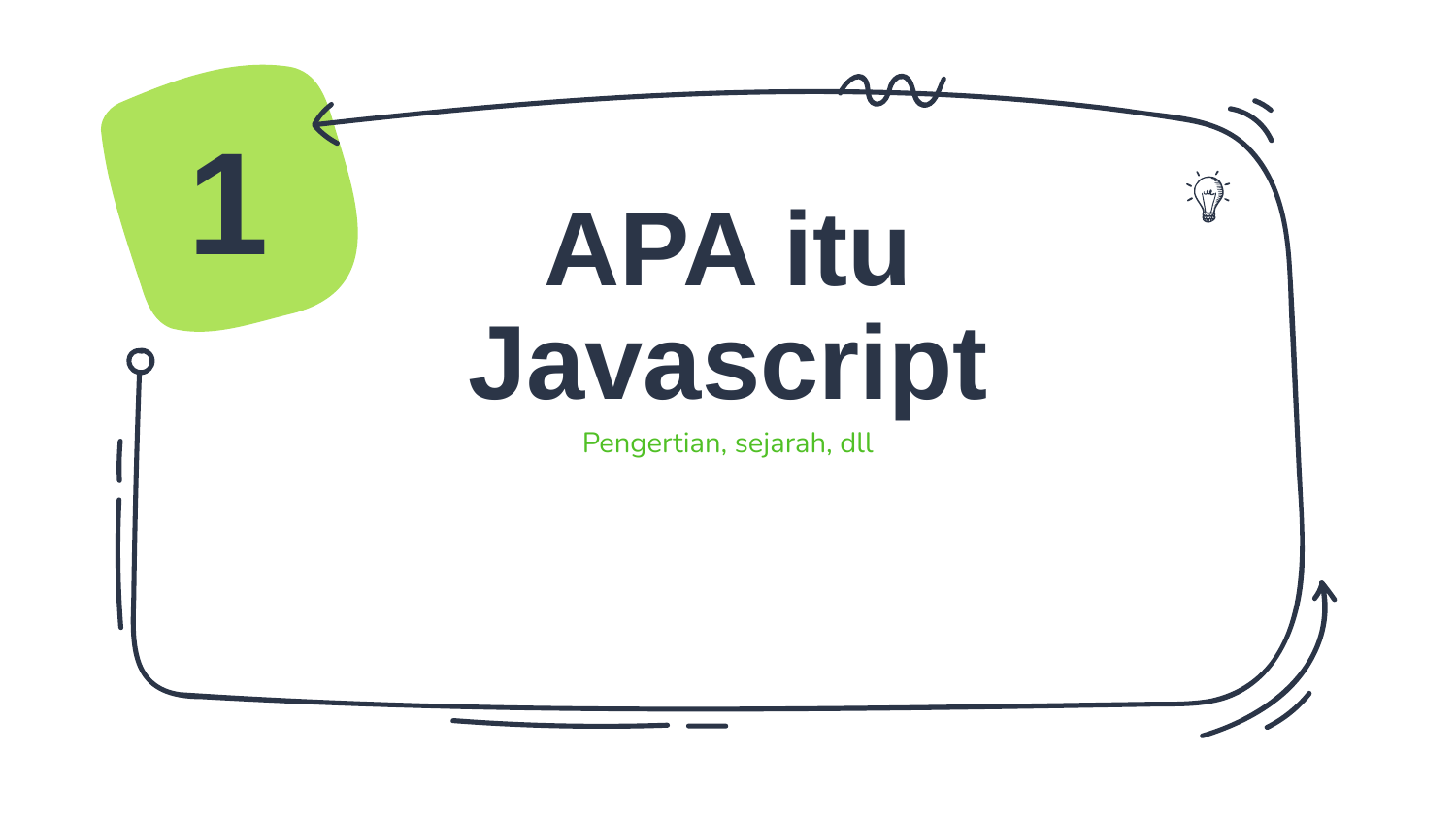

1

# APA itu Javascript
Pengertian, sejarah, dll